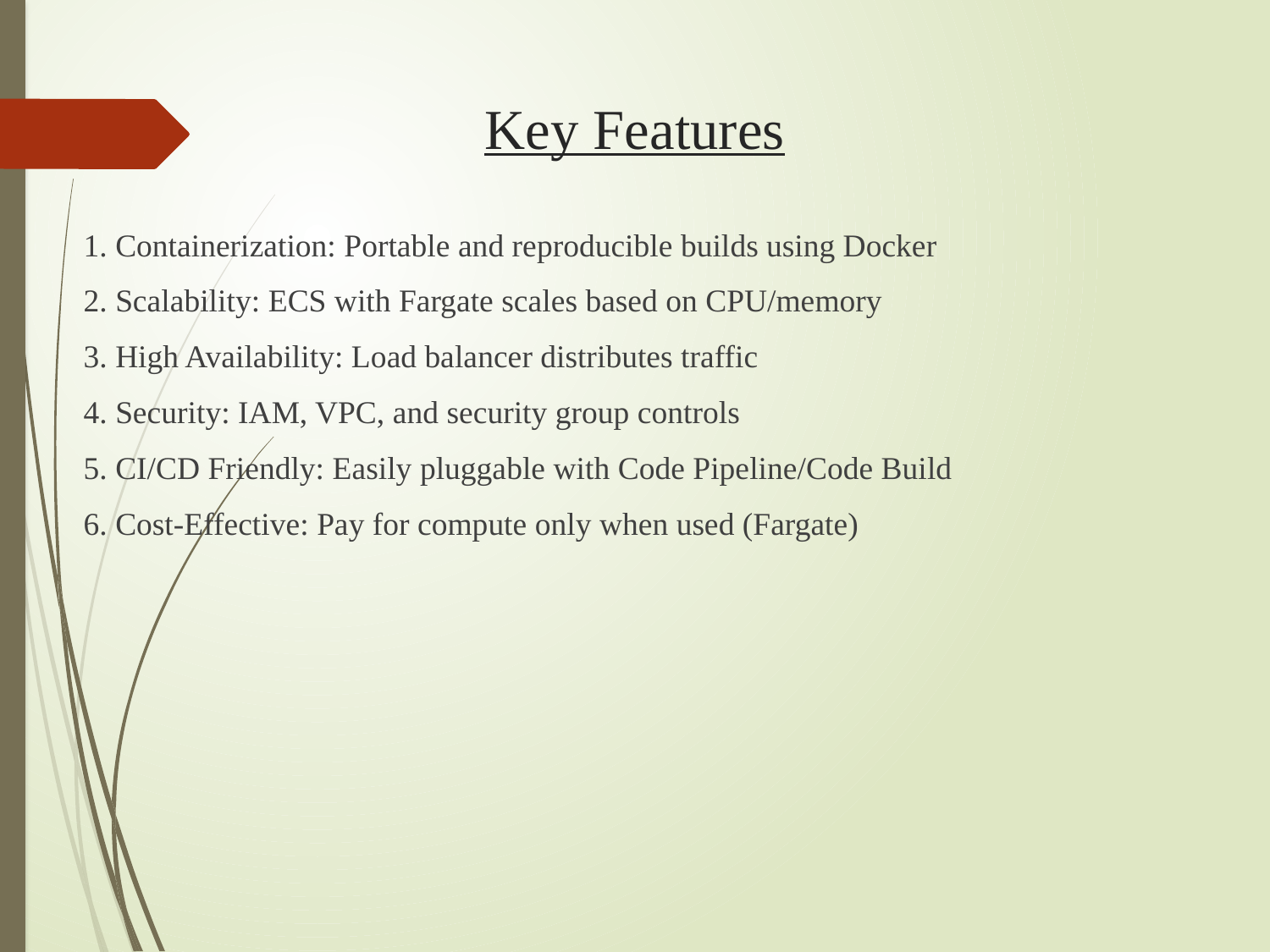

# Key Features
1. Containerization: Portable and reproducible builds using Docker
2. Scalability: ECS with Fargate scales based on CPU/memory
3. High Availability: Load balancer distributes traffic
4. Security: IAM, VPC, and security group controls
5. CI/CD Friendly: Easily pluggable with Code Pipeline/Code Build
6. Cost-Effective: Pay for compute only when used (Fargate)